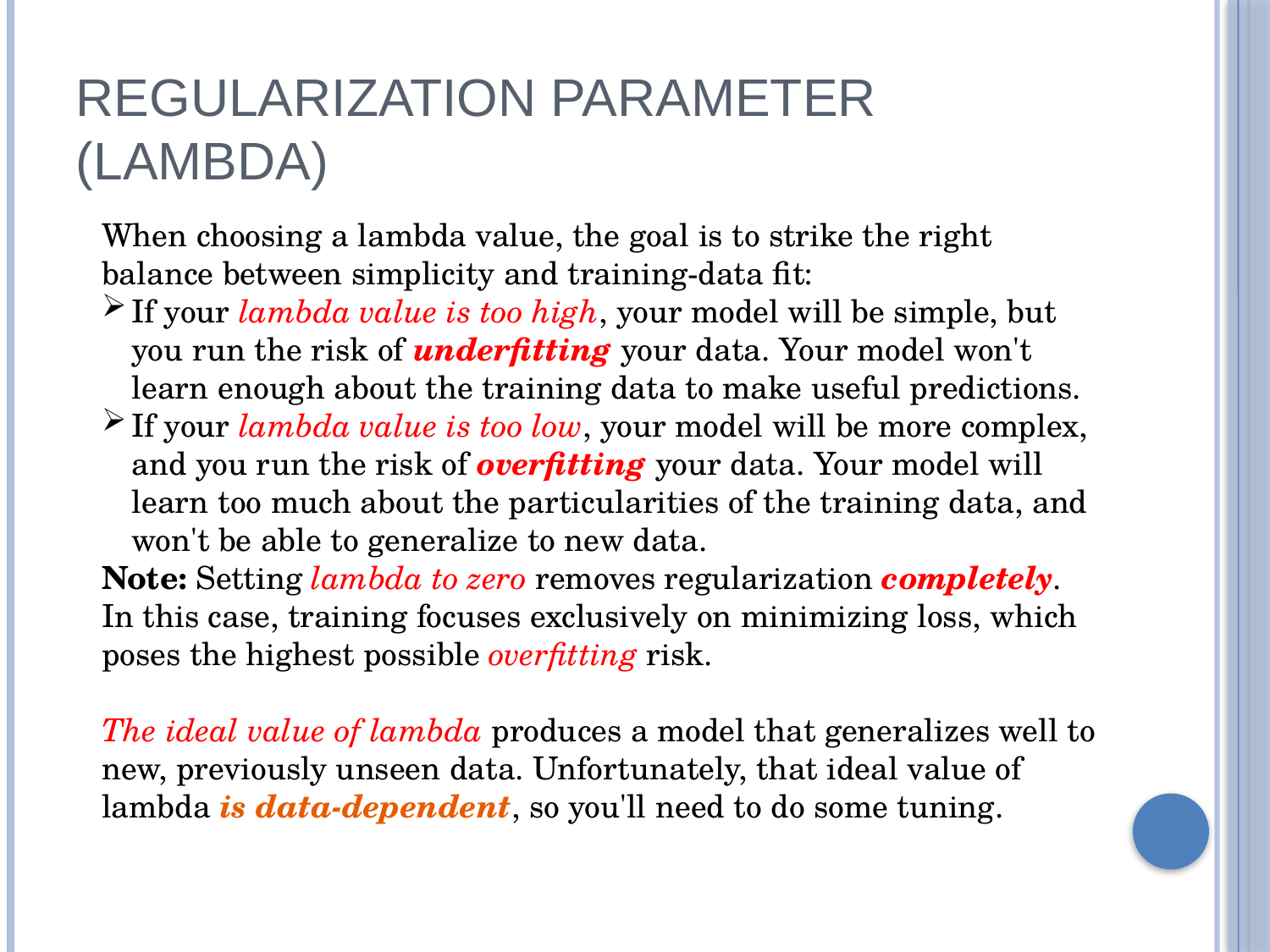

Regularization parameter (lambda)
When choosing a lambda value, the goal is to strike the right balance between simplicity and training-data fit:
If your lambda value is too high, your model will be simple, but you run the risk of underfitting your data. Your model won't learn enough about the training data to make useful predictions.
If your lambda value is too low, your model will be more complex, and you run the risk of overfitting your data. Your model will learn too much about the particularities of the training data, and won't be able to generalize to new data.
Note: Setting lambda to zero removes regularization completely. In this case, training focuses exclusively on minimizing loss, which poses the highest possible overfitting risk.

The ideal value of lambda produces a model that generalizes well to new, previously unseen data. Unfortunately, that ideal value of lambda is data-dependent, so you'll need to do some tuning.